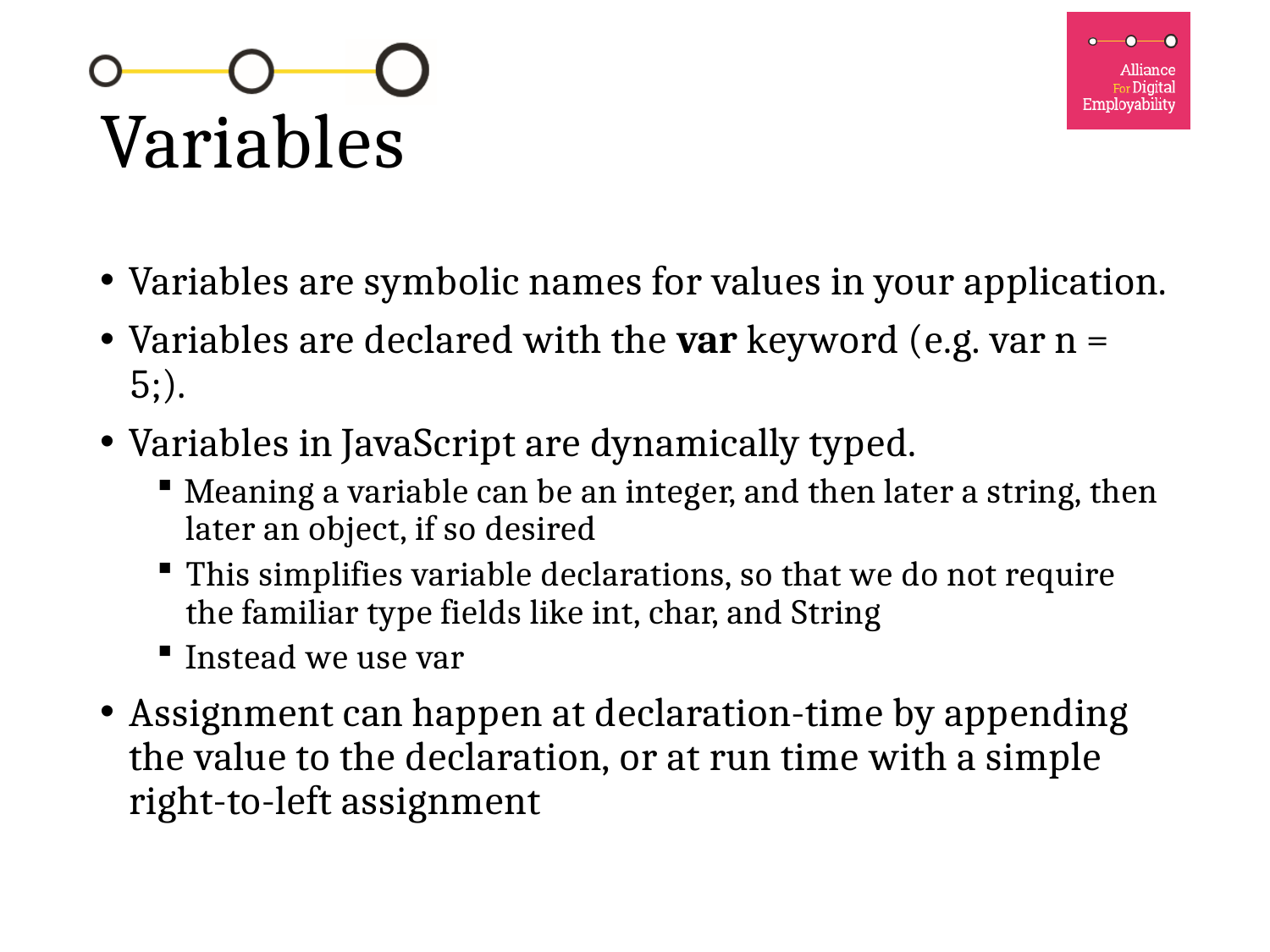

# Variables
Variables are symbolic names for values in your application.
Variables are declared with the var keyword (e.g. var n = 5;).
Variables in JavaScript are dynamically typed.
Meaning a variable can be an integer, and then later a string, then later an object, if so desired
This simplifies variable declarations, so that we do not require the familiar type fields like int, char, and String
Instead we use var
Assignment can happen at declaration-time by appending the value to the declaration, or at run time with a simple right-to-left assignment